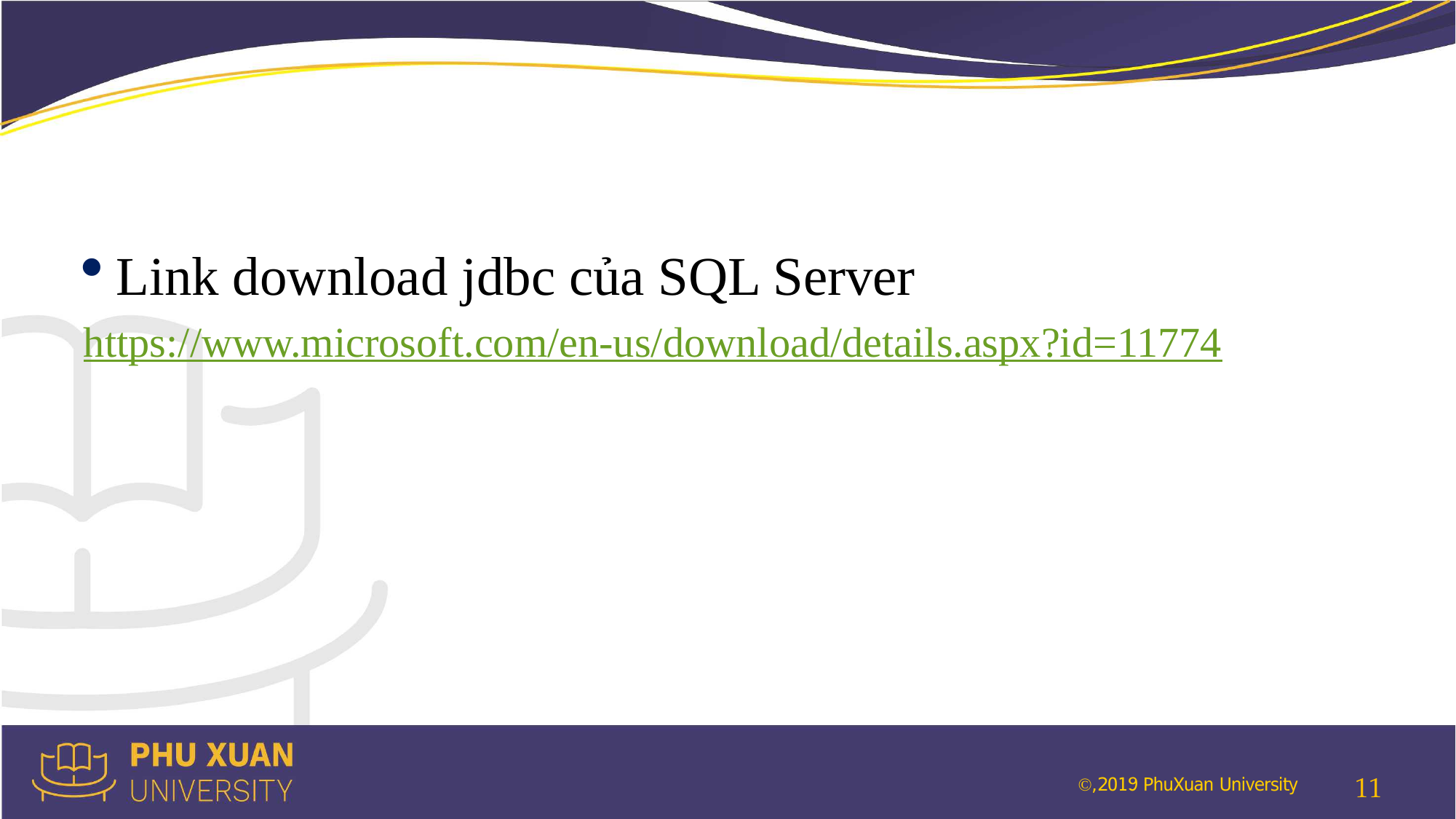

#
Link download jdbc của SQL Server
https://www.microsoft.com/en-us/download/details.aspx?id=11774

11